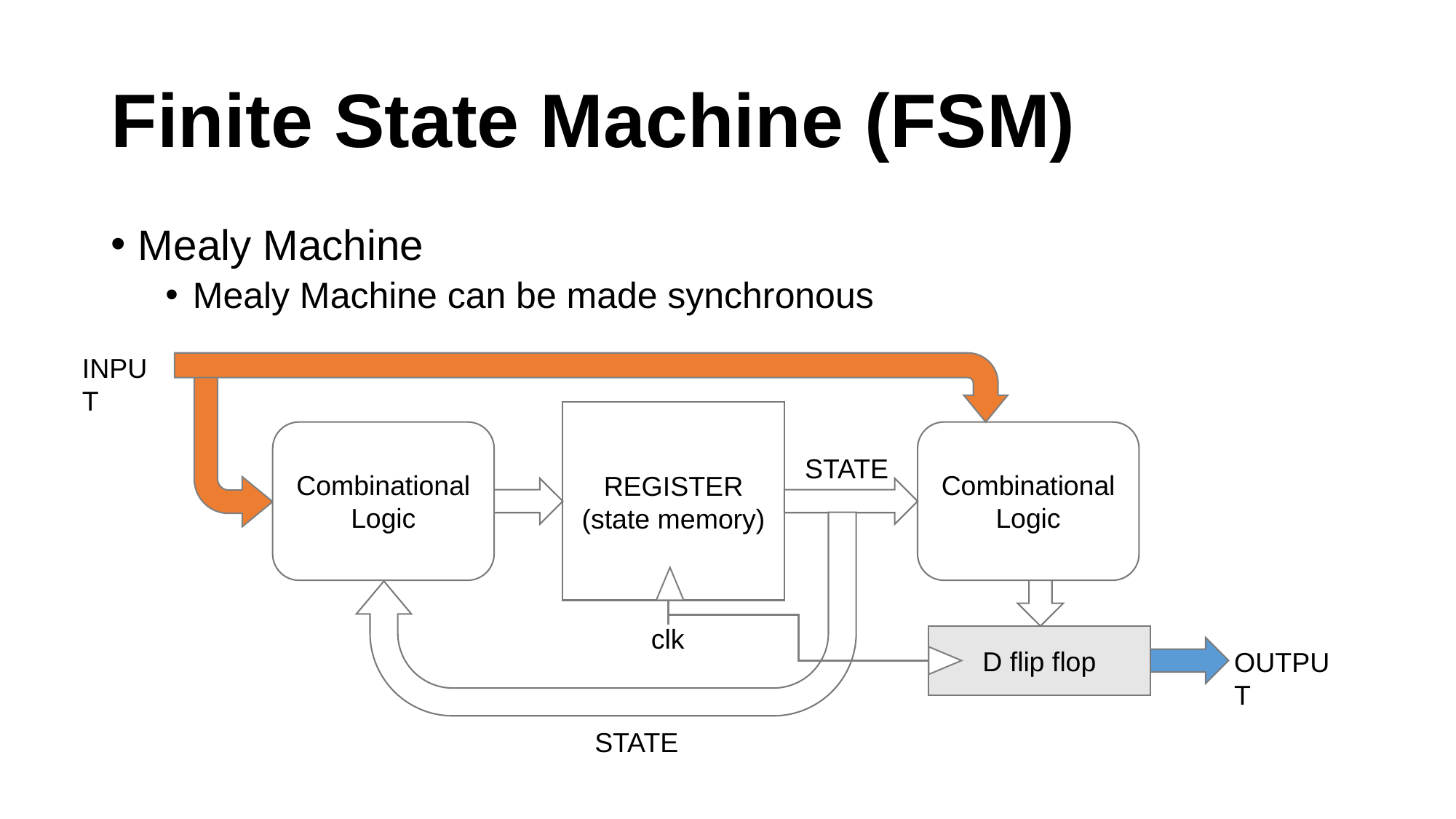

# Finite State Machine (FSM)
Mealy Machine
Mealy Machine can be made synchronous
INPUT

REGISTER
(state memory)
Combinational Logic
Combinational Logic
STATE

clk
D flip flop

OUTPUT

STATE